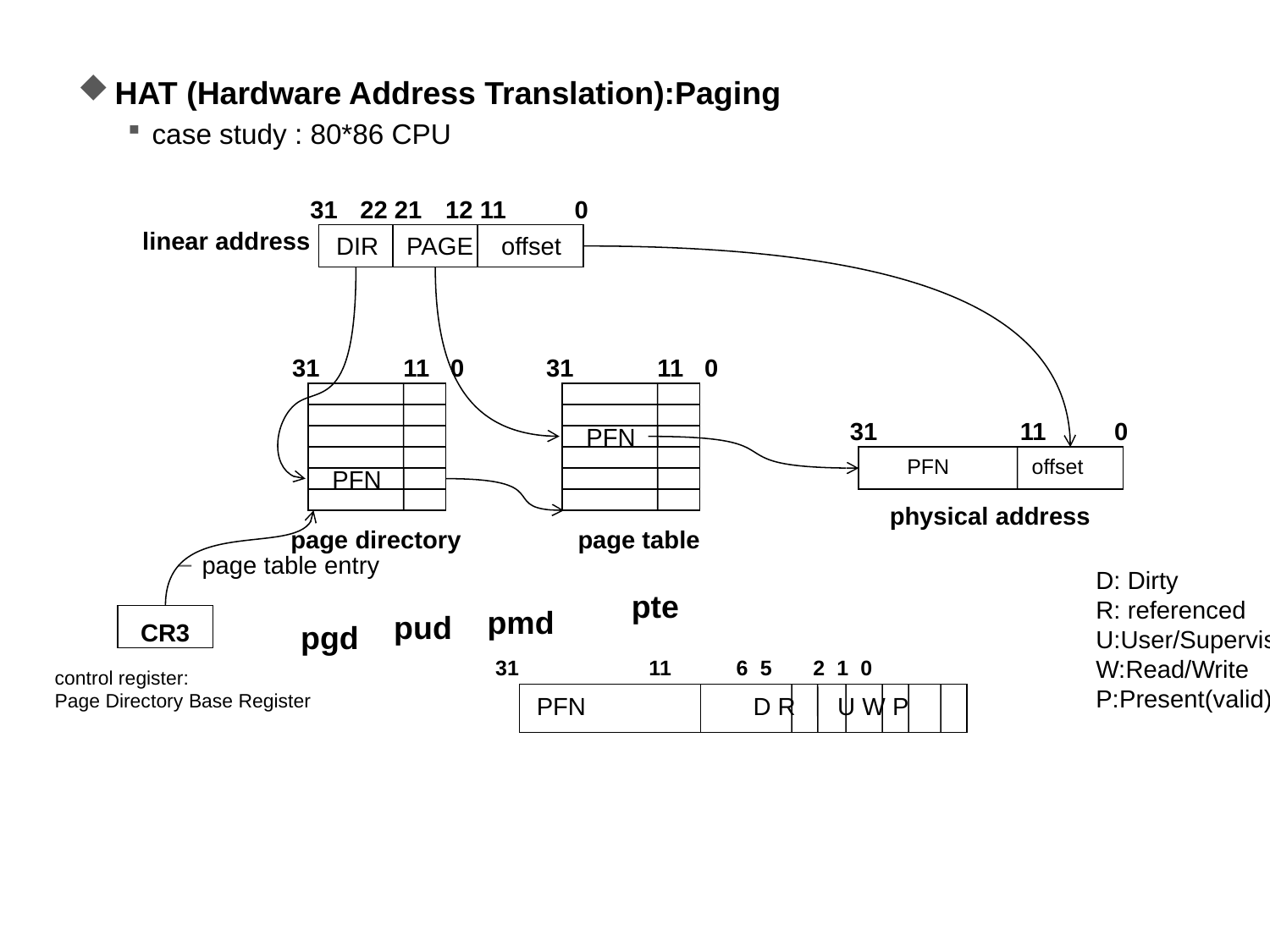

HAT (Hardware Address Translation):Paging
case study : 80*86 CPU

page table entry
     31
22 21
12 11
0
 DIR    PAGE    offset
linear address

     31            11   0
     31            11   0

  PFN
     31
     11
0

      PFN              offset

  PFN

physical address
page directory
page table
D: Dirty
R: referenced
U:User/Supervisor
W:Read/Write
P:Present(valid)
pte

pmd
pud
CR3
pgd
     31                      11           6  5       2  1  0
control register:
Page Directory Base Register
      PFN                        D R      U W P